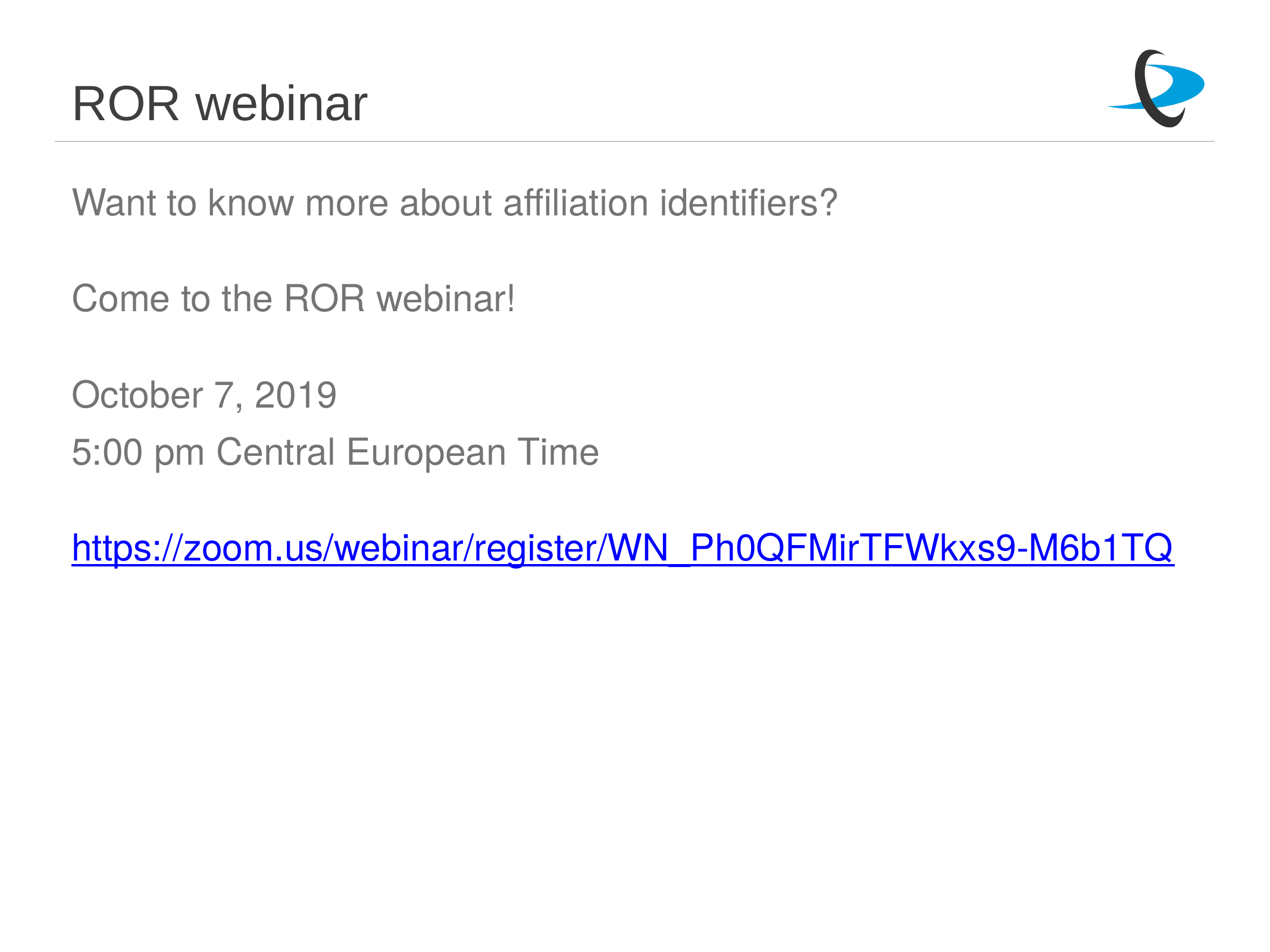

# ROR webinar
Want to know more about affiliation identifiers?

Come to the ROR webinar!

October 7, 2019
5:00 pm Central European Time

https://zoom.us/webinar/register/WN_Ph0QFMirTFWkxs9-M6b1TQ